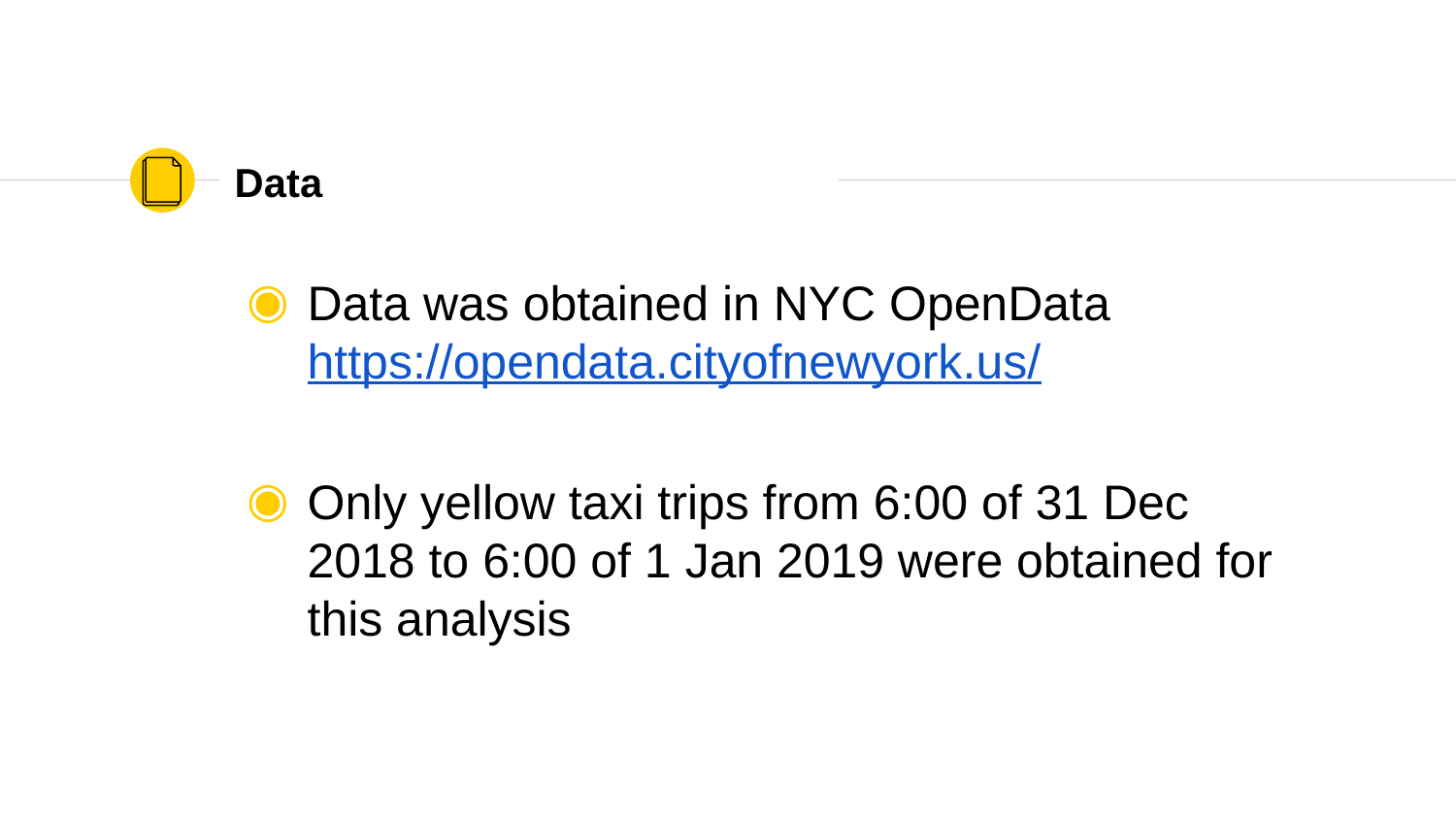

# Data

Data was obtained in NYC OpenData https://opendata.cityofnewyork.us/

Only yellow taxi trips from 6:00 of 31 Dec 2018 to 6:00 of 1 Jan 2019 were obtained for this analysis